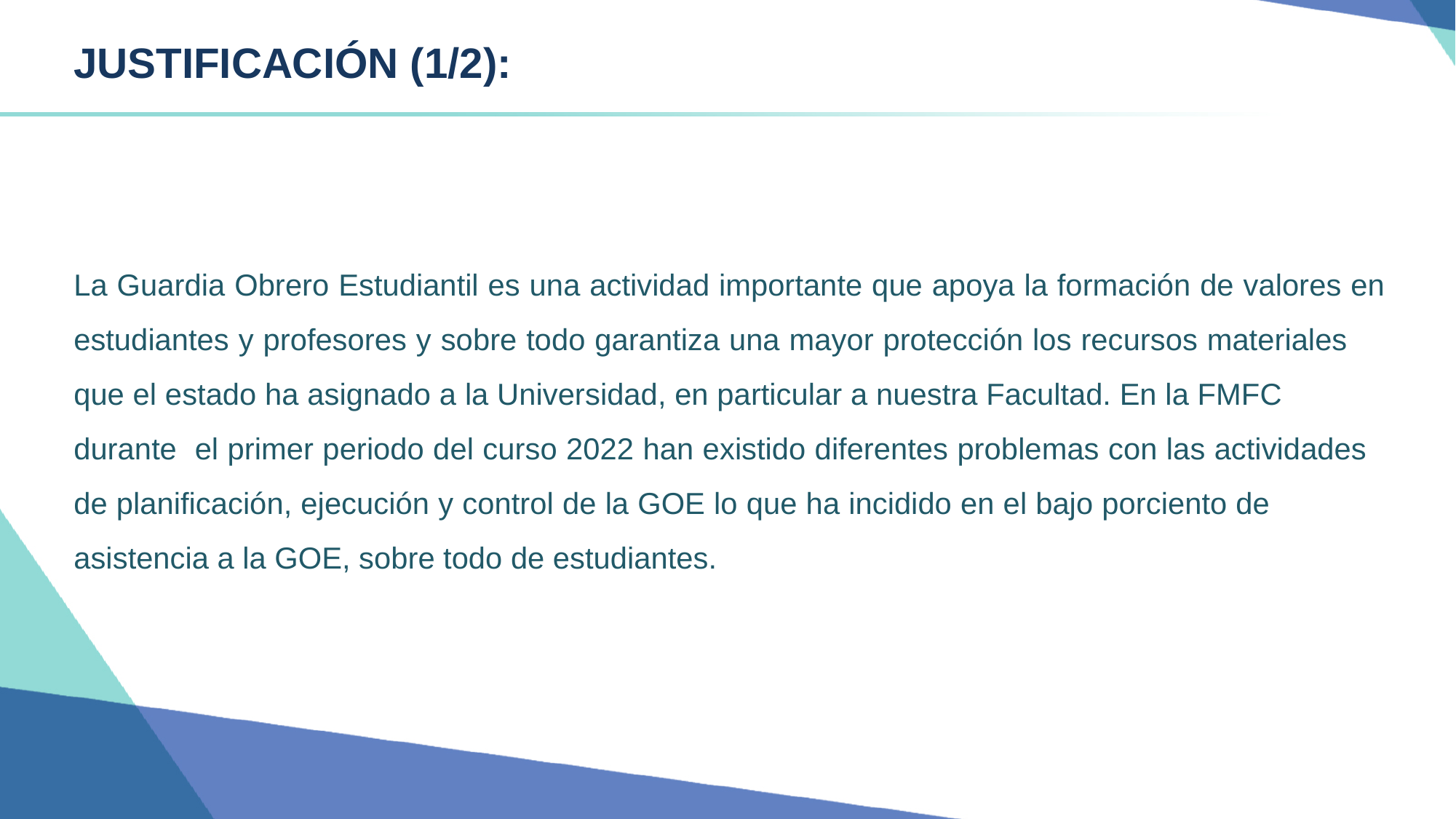

# JUSTIFICACIÓN (1/2):

La Guardia Obrero Estudiantil es una actividad importante que apoya la formación de valores en estudiantes y profesores y sobre todo garantiza una mayor protección los recursos materiales     que el estado ha asignado a la Universidad, en particular a nuestra Facultad. En la FMFC             durante  el primer periodo del curso 2022 han existido diferentes problemas con las actividades   de planificación, ejecución y control de la GOE lo que ha incidido en el bajo porciento de              asistencia a la GOE, sobre todo de estudiantes.